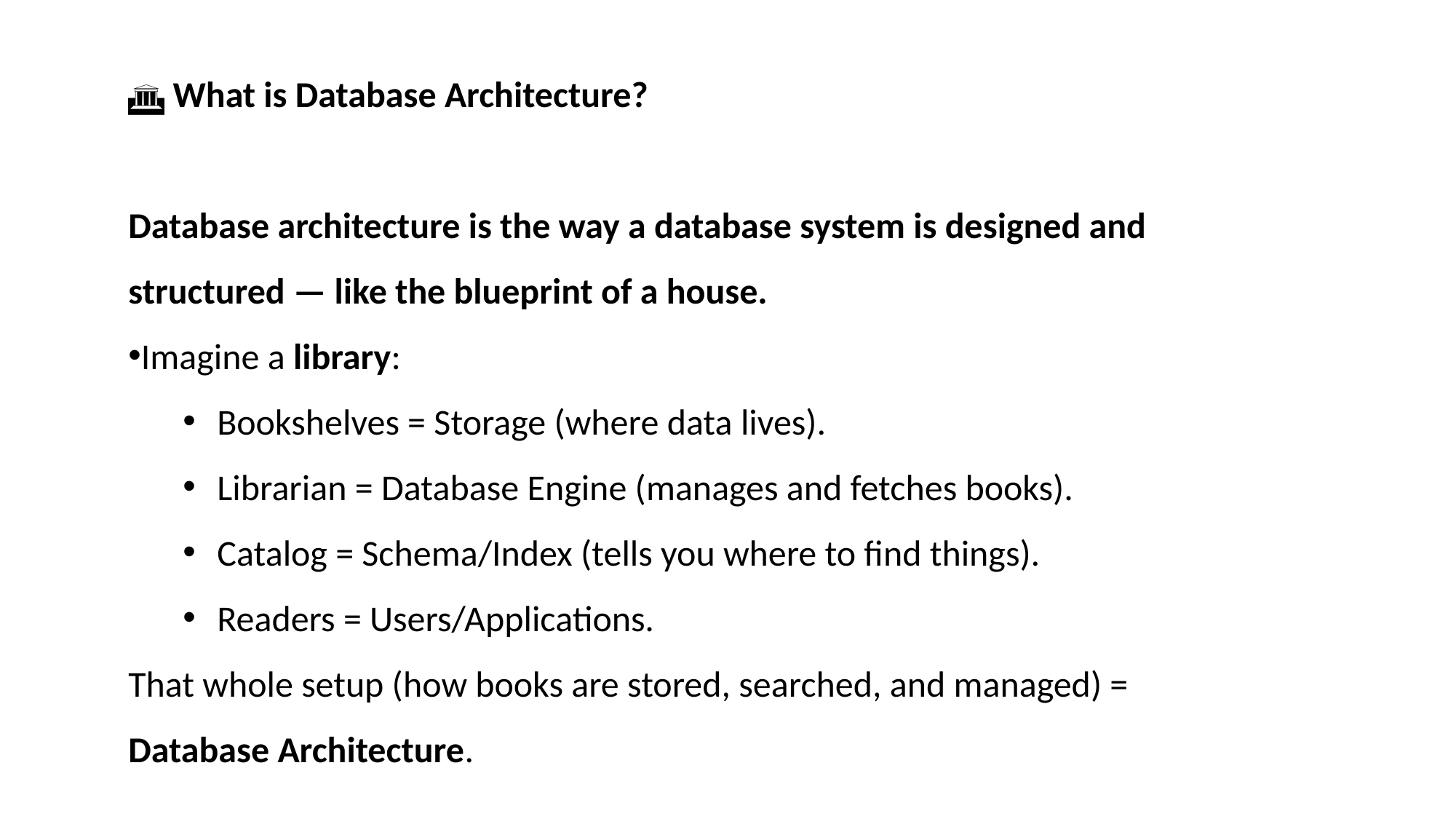

🏛️ What is Database Architecture?
Database architecture is the way a database system is designed and structured — like the blueprint of a house.
Imagine a library:
Bookshelves = Storage (where data lives).
Librarian = Database Engine (manages and fetches books).
Catalog = Schema/Index (tells you where to find things).
Readers = Users/Applications.
That whole setup (how books are stored, searched, and managed) = Database Architecture.